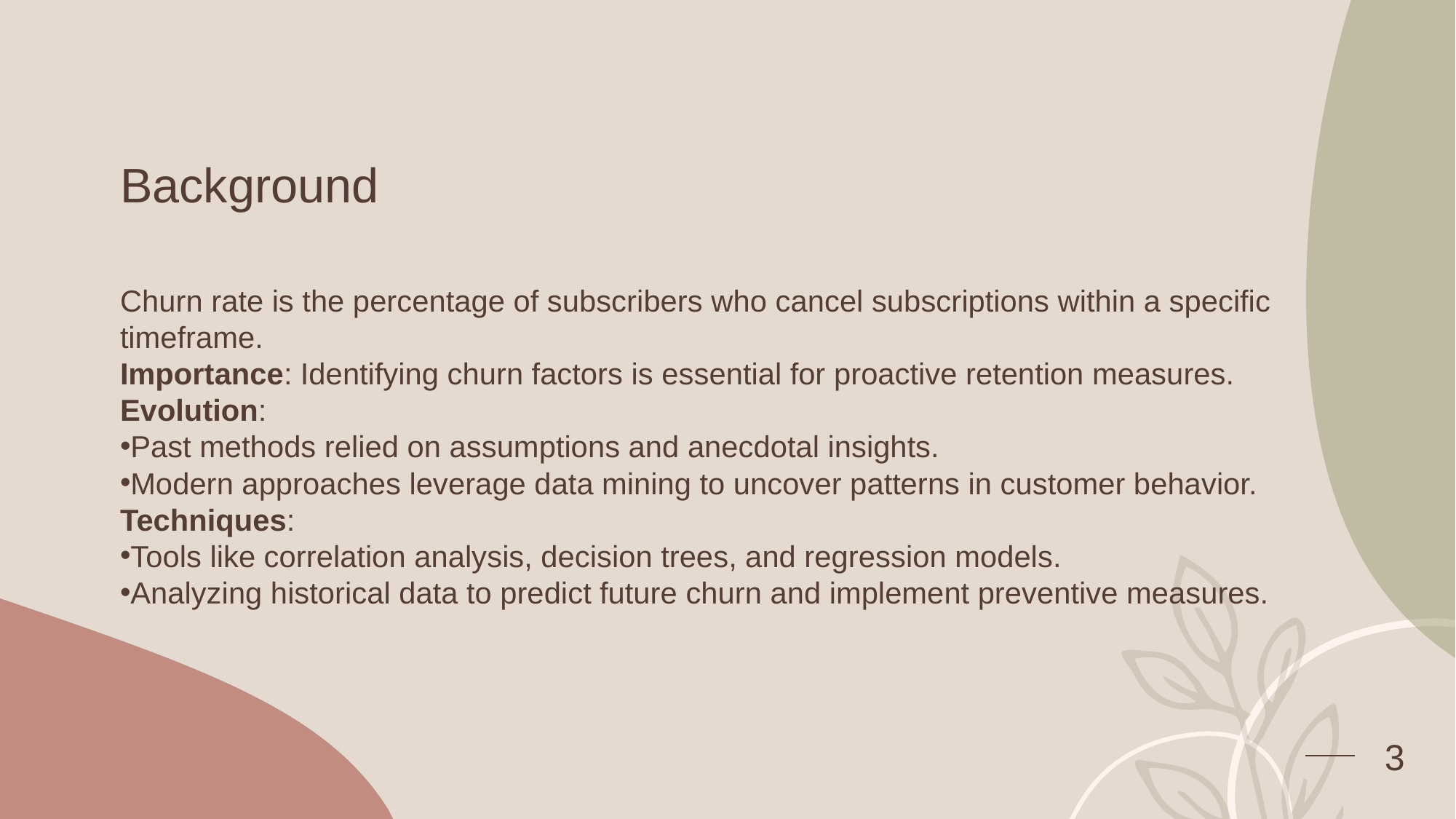

# Background

Churn rate is the percentage of subscribers who cancel subscriptions within a specific timeframe.
Importance: Identifying churn factors is essential for proactive retention measures.
Evolution:
Past methods relied on assumptions and anecdotal insights.
Modern approaches leverage data mining to uncover patterns in customer behavior.
Techniques:
Tools like correlation analysis, decision trees, and regression models.
Analyzing historical data to predict future churn and implement preventive measures.

3